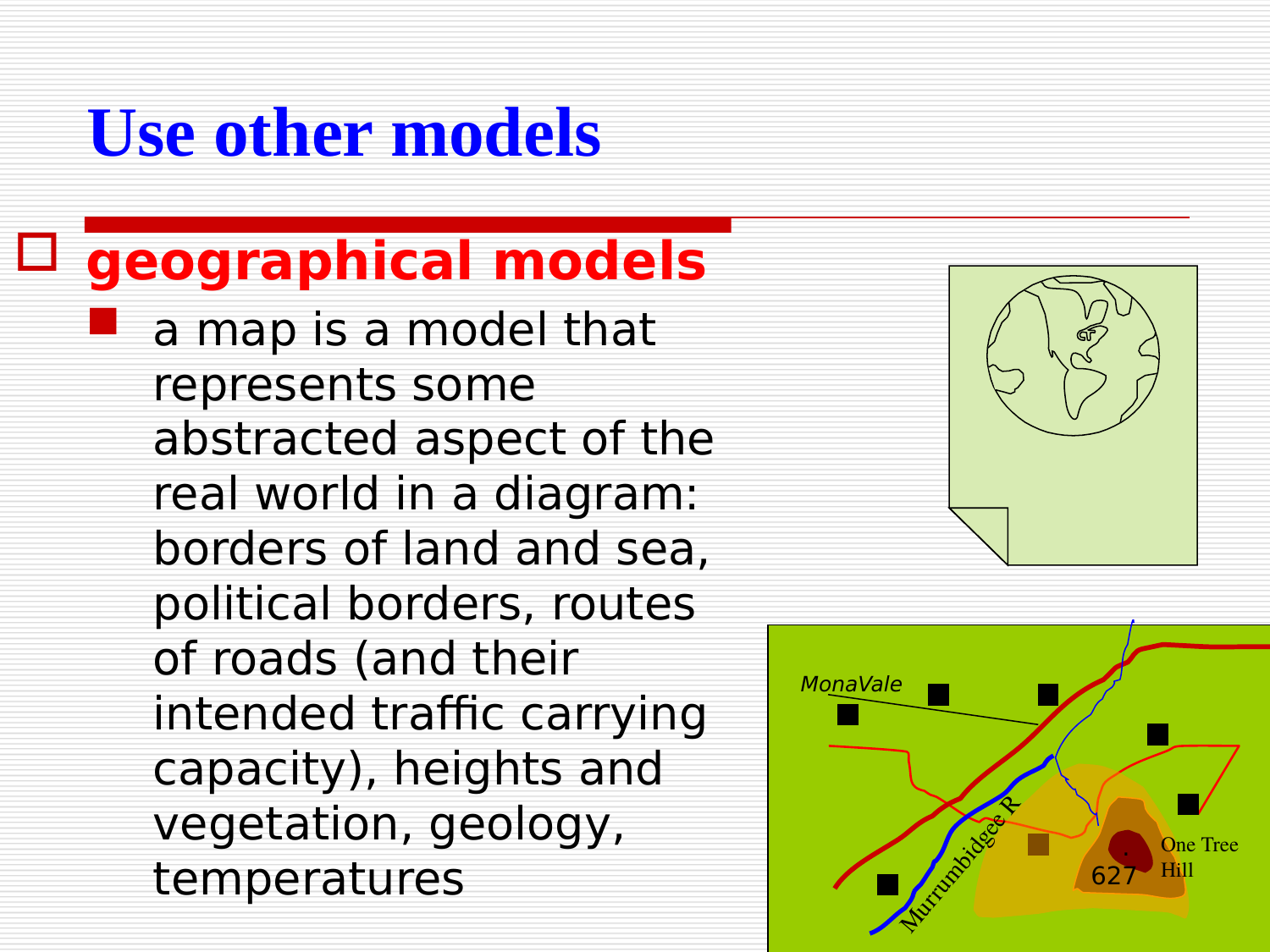

# Use other models
geographical models
a map is a model that represents some abstracted aspect of the real world in a diagram: borders of land and sea, political borders, routes of roads (and their intended traffic carrying capacity), heights and vegetation, geology, temperatures

MonaVale

    .
627
One Tree Hill

Murrumbidgee R